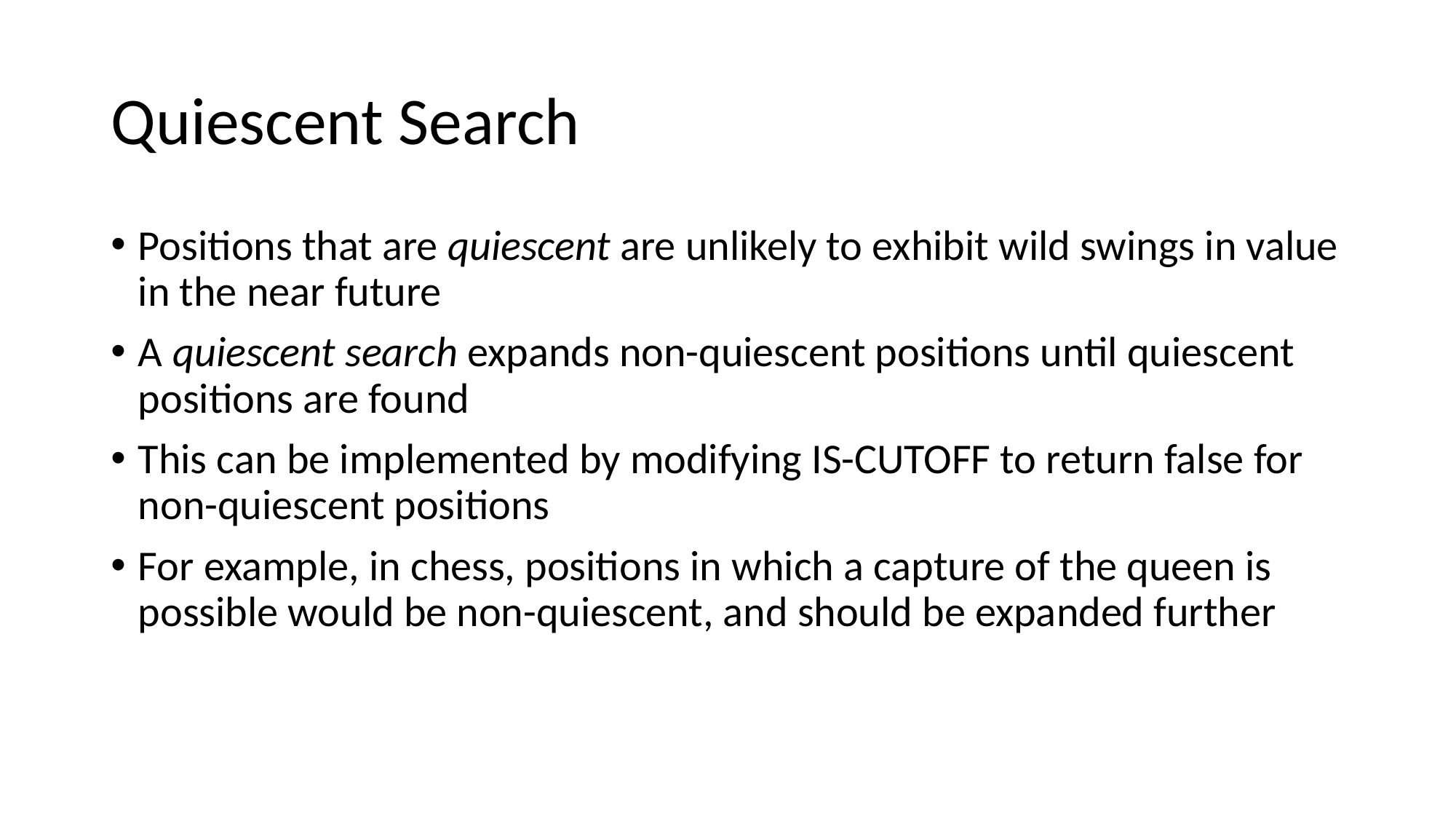

# Quiescent Search
Positions that are quiescent are unlikely to exhibit wild swings in value in the near future
A quiescent search expands non-quiescent positions until quiescent positions are found
This can be implemented by modifying IS-CUTOFF to return false for non-quiescent positions
For example, in chess, positions in which a capture of the queen is possible would be non-quiescent, and should be expanded further